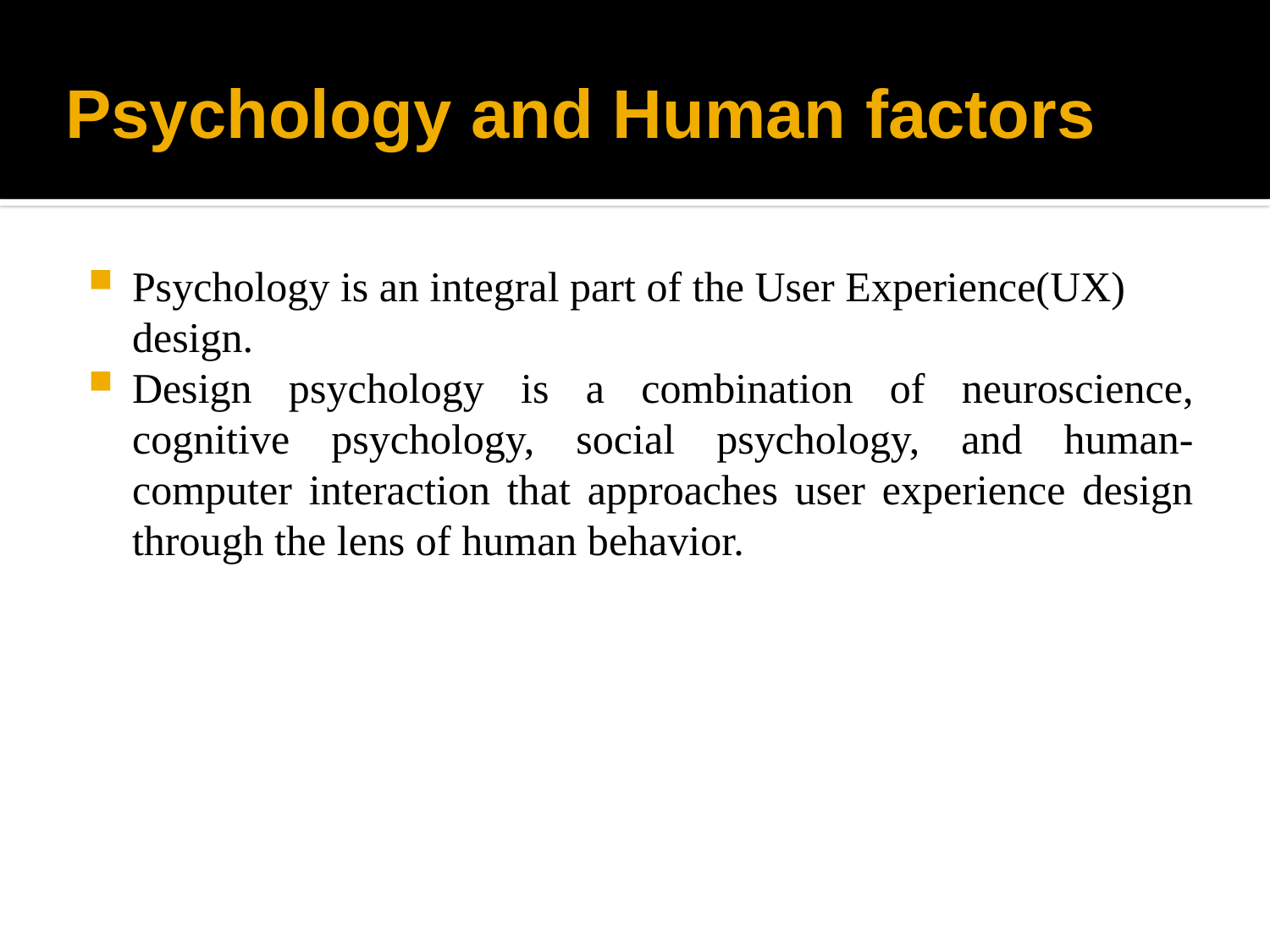

# Psychology and Human factors
Psychology is an integral part of the User Experience(UX) design.
Design psychology is a combination of neuroscience, cognitive psychology, social psychology, and human-computer interaction that approaches user experience design through the lens of human behavior.